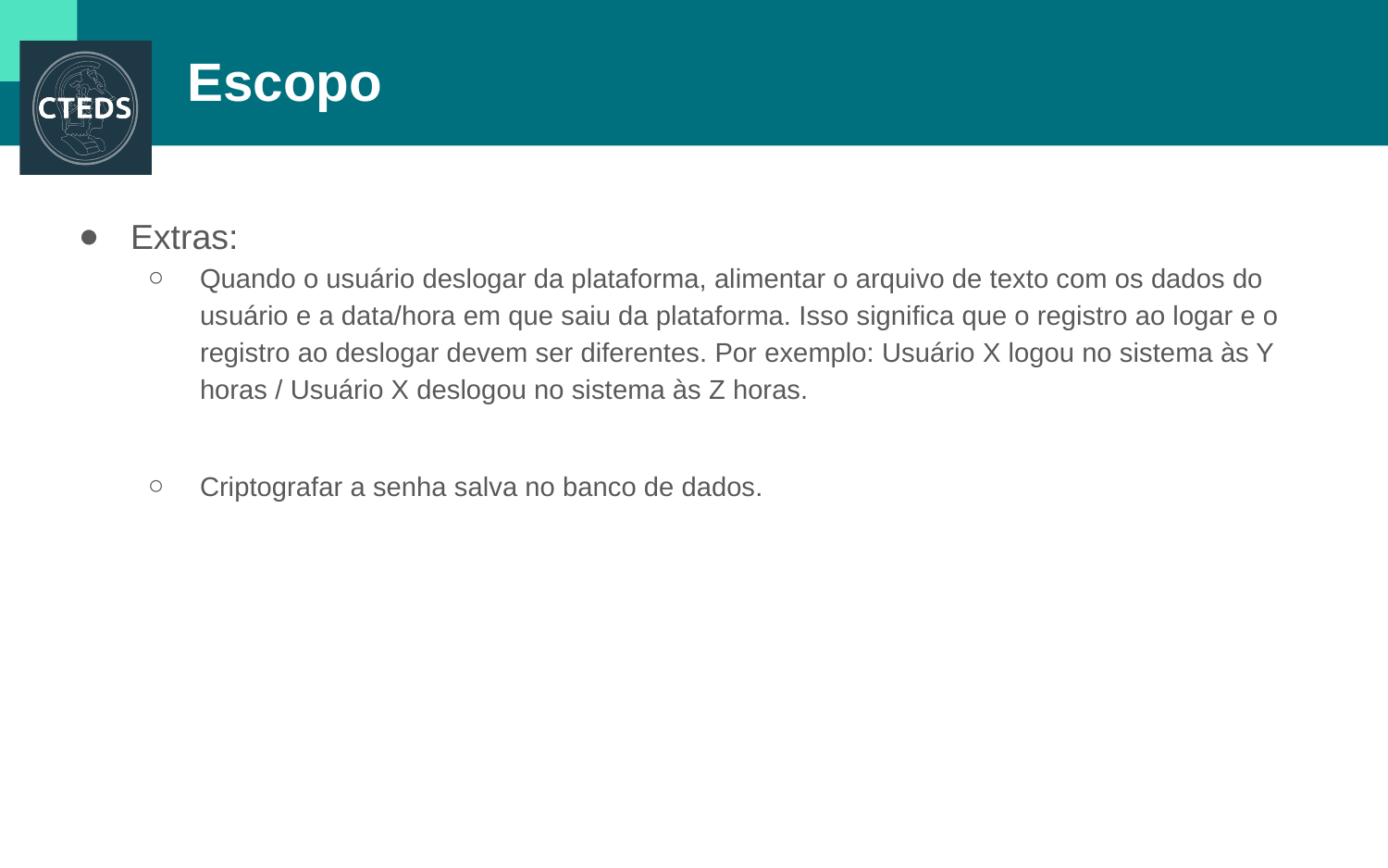

# Escopo
Extras:
Quando o usuário deslogar da plataforma, alimentar o arquivo de texto com os dados do usuário e a data/hora em que saiu da plataforma. Isso significa que o registro ao logar e o registro ao deslogar devem ser diferentes. Por exemplo: Usuário X logou no sistema às Y horas / Usuário X deslogou no sistema às Z horas.

Criptografar a senha salva no banco de dados.